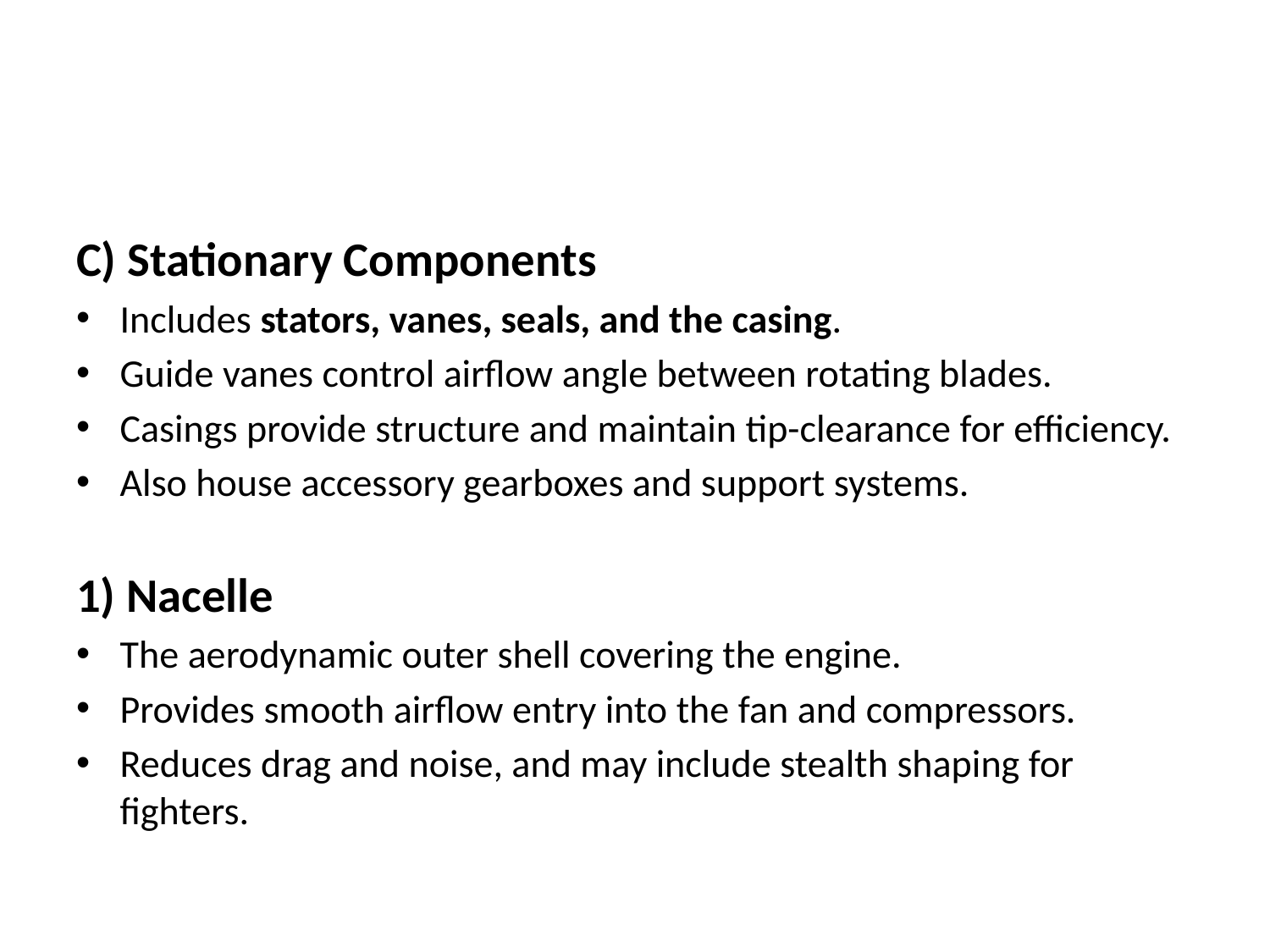

#
C) Stationary Components
Includes stators, vanes, seals, and the casing.
Guide vanes control airflow angle between rotating blades.
Casings provide structure and maintain tip-clearance for efficiency.
Also house accessory gearboxes and support systems.

1) Nacelle
The aerodynamic outer shell covering the engine.
Provides smooth airflow entry into the fan and compressors.
Reduces drag and noise, and may include stealth shaping for fighters.